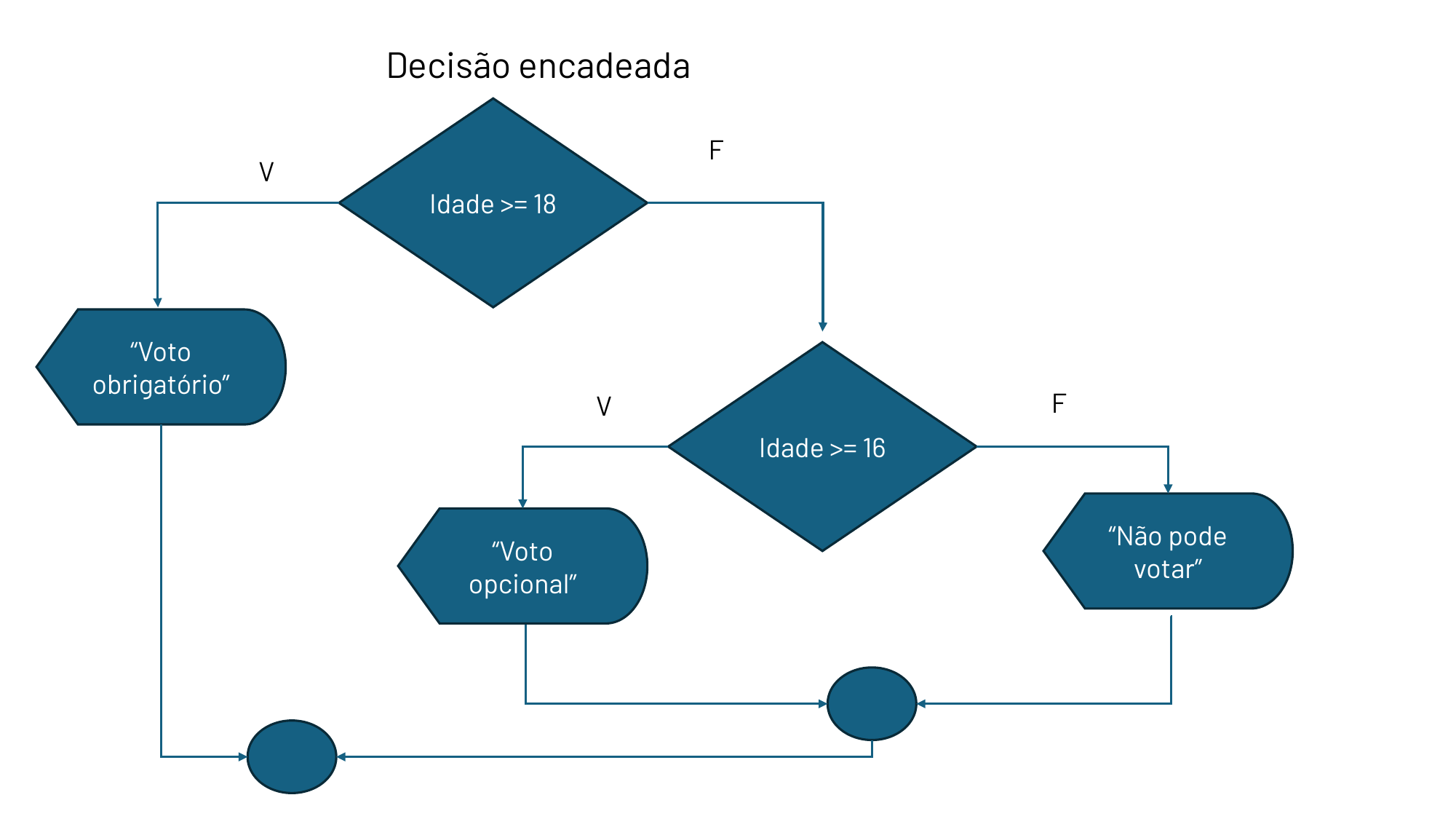

Decisão encadeada
Idade >= 18
F
V
“Voto obrigatório”
Idade >= 16
F
V
“Não pode votar”
“Voto opcional”